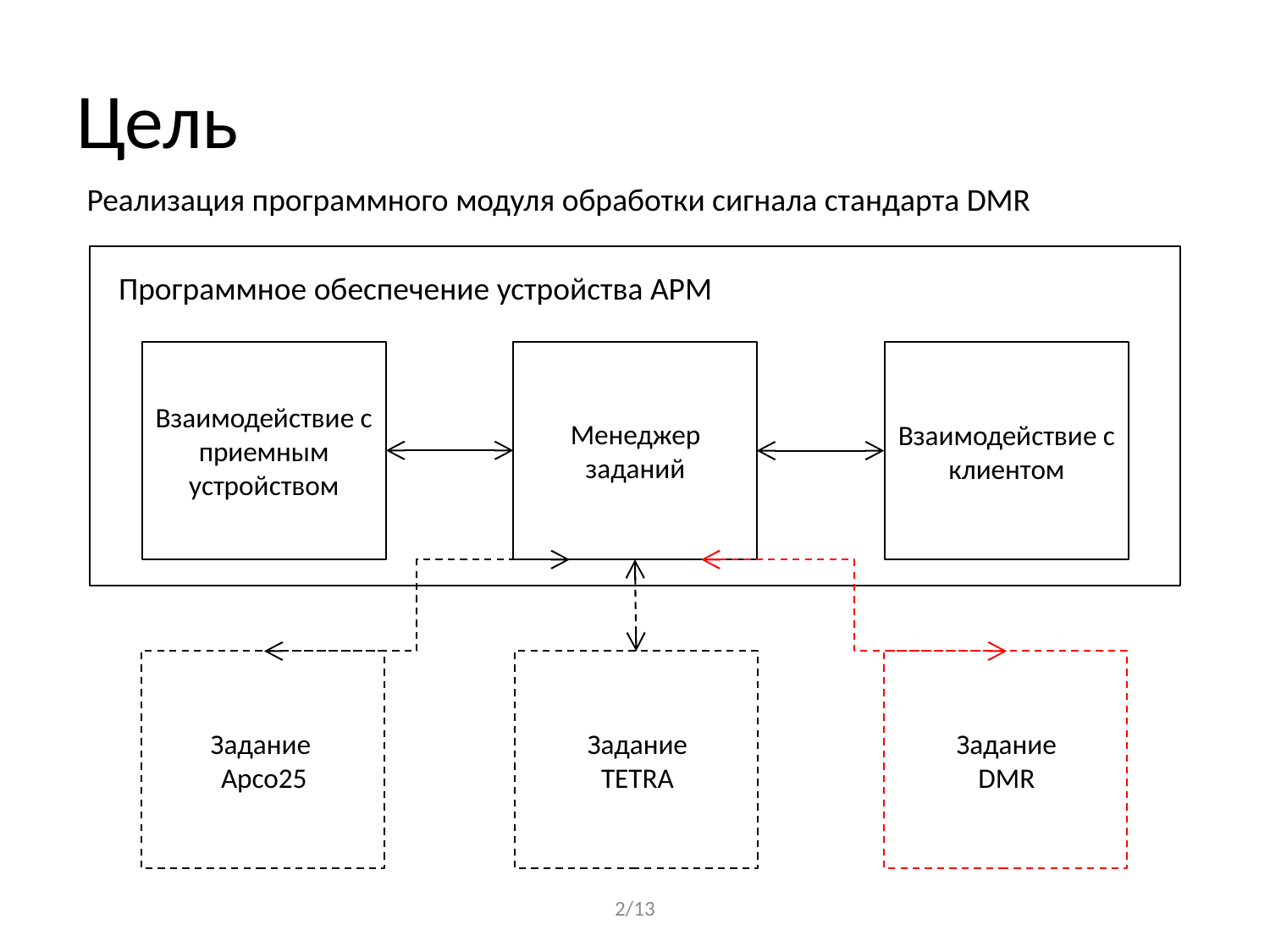

# Цель
Реализация программного модуля обработки сигнала стандарта DMR

Программное обеспечение устройства АРМ

Взаимодействие с приемным устройством
Менеджер заданий
Взаимодействие с клиентом

Задание
Apco25
Задание
TETRA
Задание
DMR
2/13